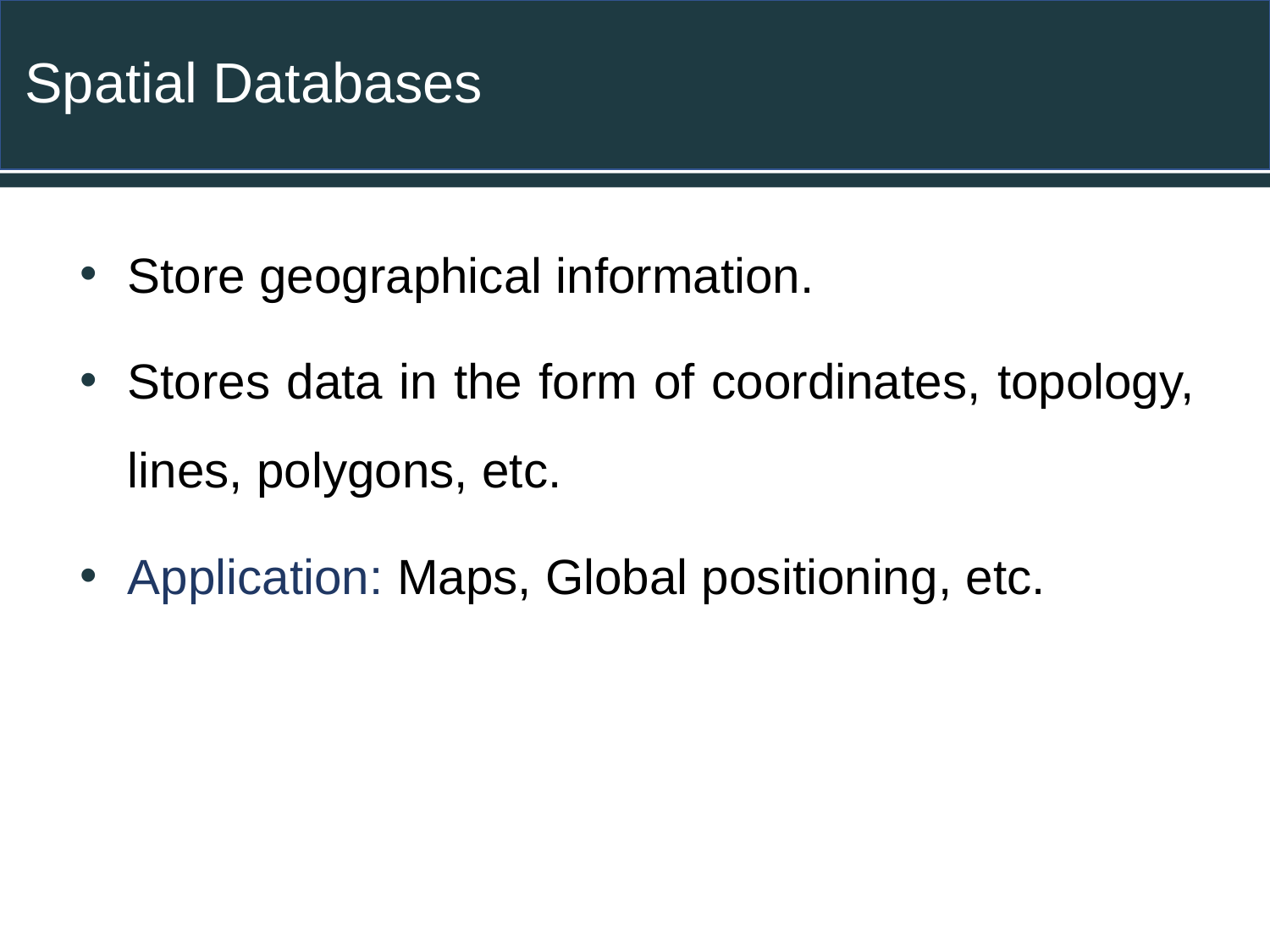

# Spatial Databases
Store geographical information.
Stores data in the form of coordinates, topology, lines, polygons, etc.
Application: Maps, Global positioning, etc.